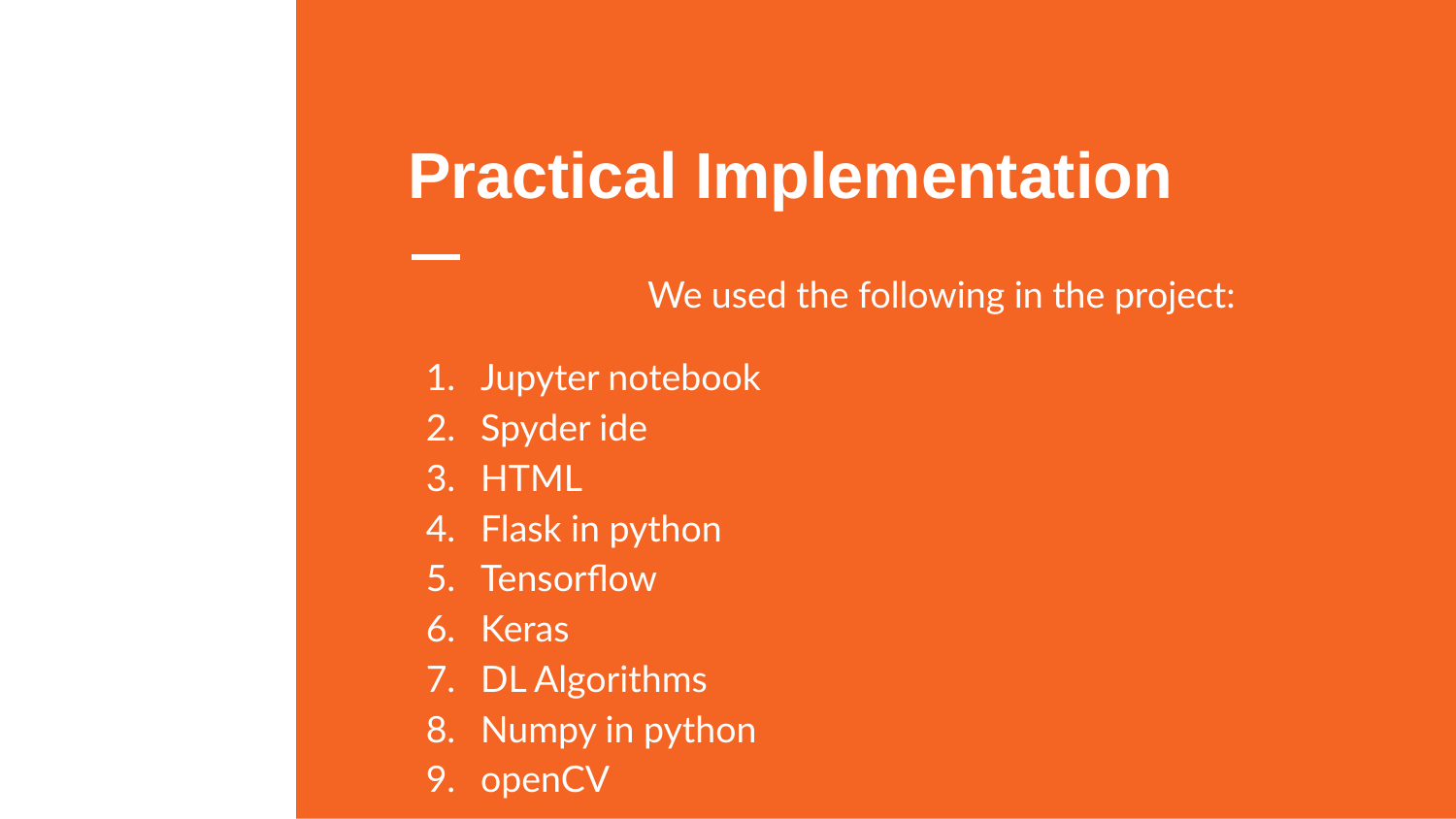

# Practical Implementation
                          We used the following in the project:
Jupyter notebook
Spyder ide
HTML
Flask in python
Tensorflow
Keras
DL Algorithms
Numpy in python
openCV